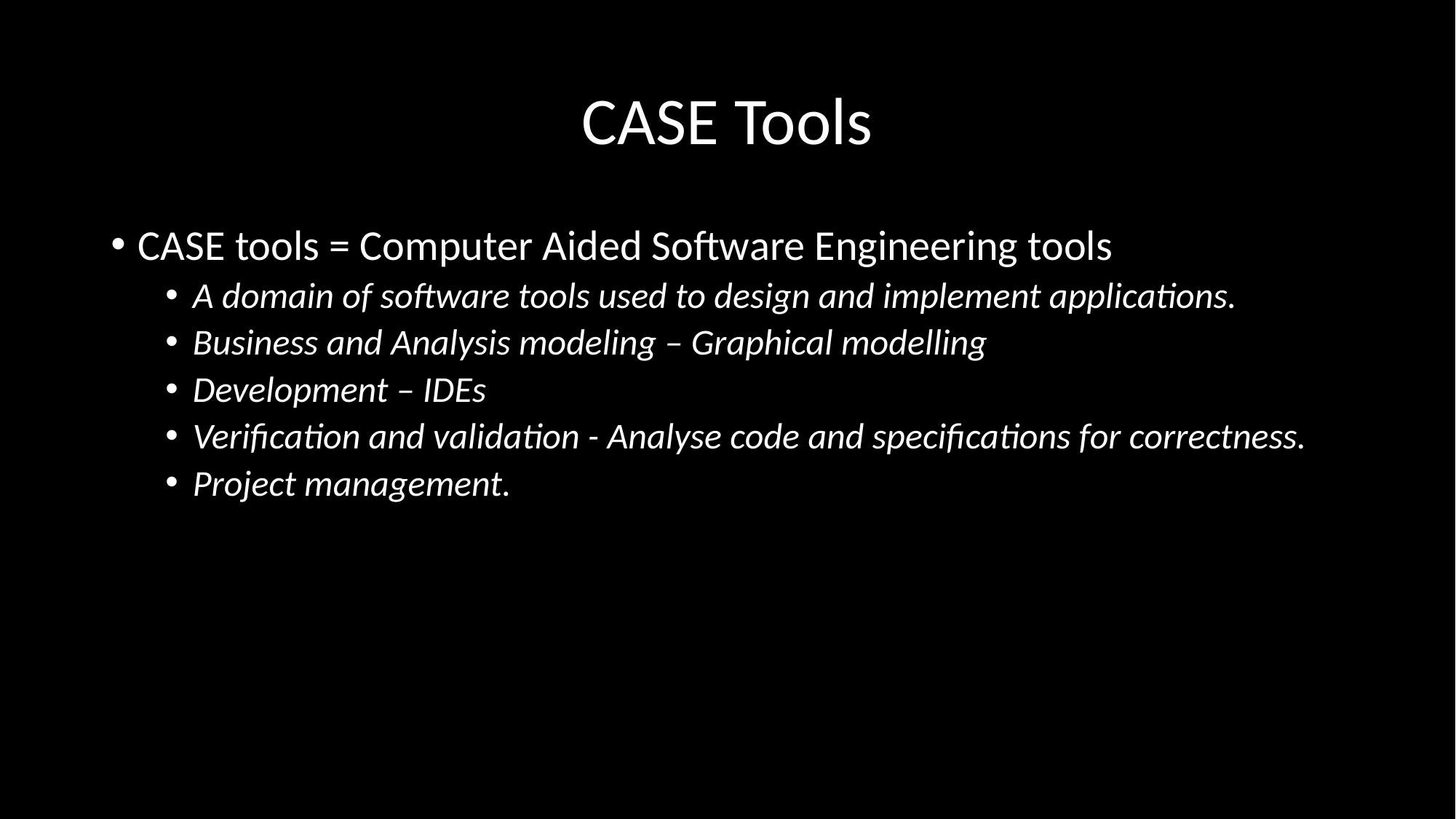

# CASE Tools
CASE tools = Computer Aided Software Engineering tools
A domain of software tools used to design and implement applications.
Business and Analysis modeling – Graphical modelling
Development – IDEs
Verification and validation - Analyse code and specifications for correctness.
Project management.